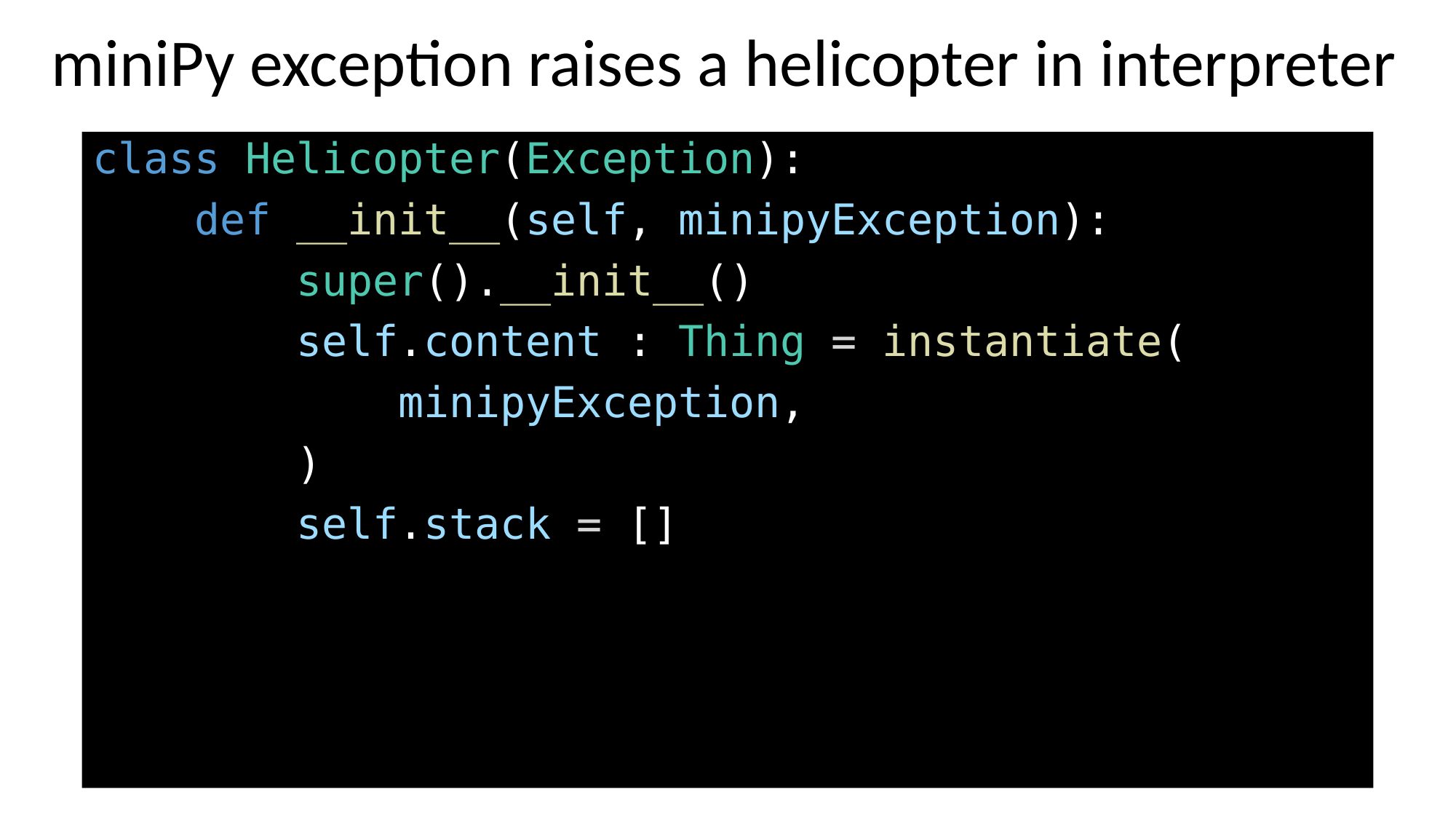

# miniPy exception raises a helicopter in interpreter
class Helicopter(Exception):
    def __init__(self, minipyException):
        super().__init__()
        self.content : Thing = instantiate(
            minipyException,
        )
        self.stack = []